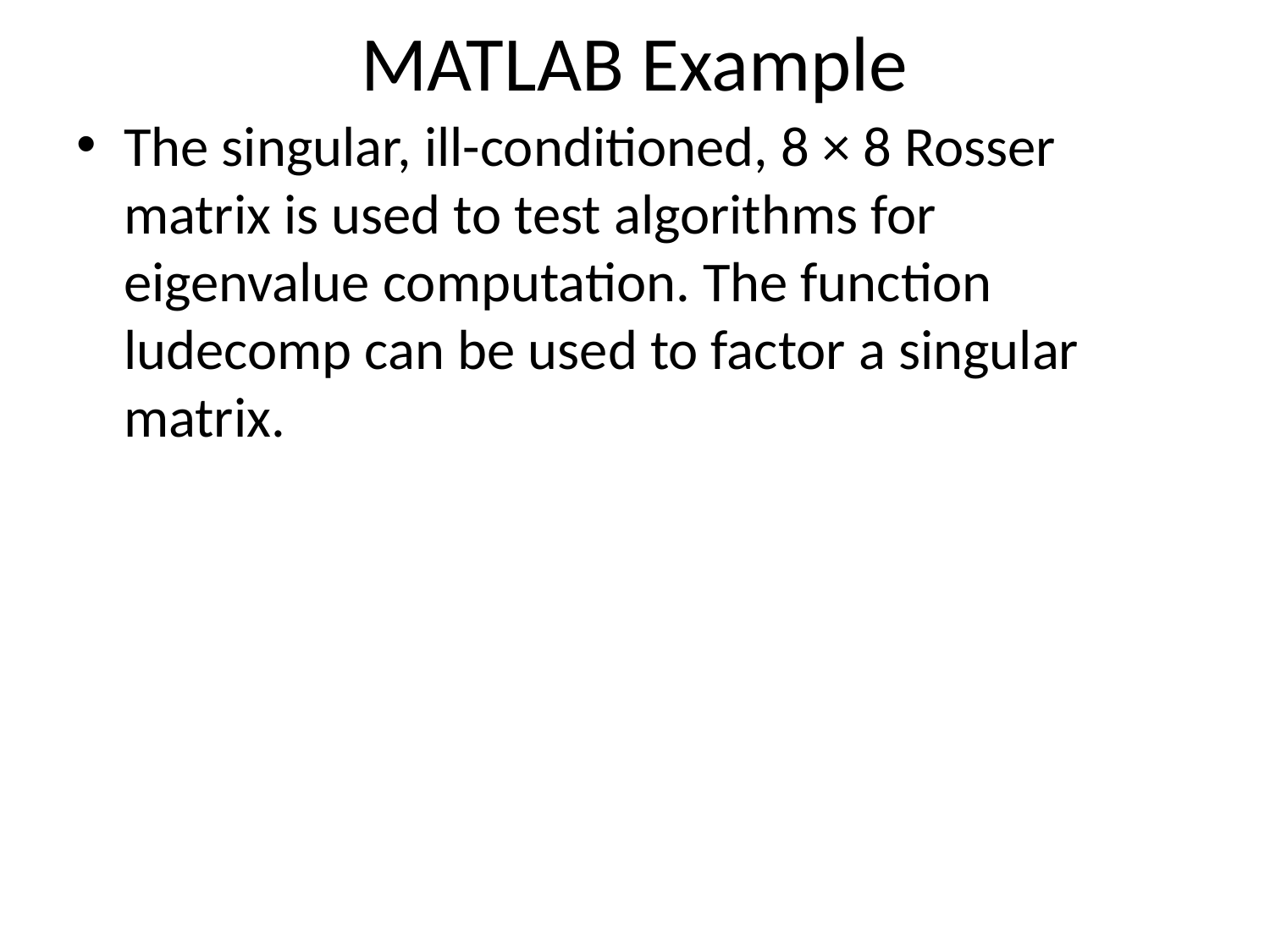

# MATLAB Example
The singular, ill-conditioned, 8 × 8 Rosser matrix is used to test algorithms for eigenvalue computation. The function ludecomp can be used to factor a singular matrix.